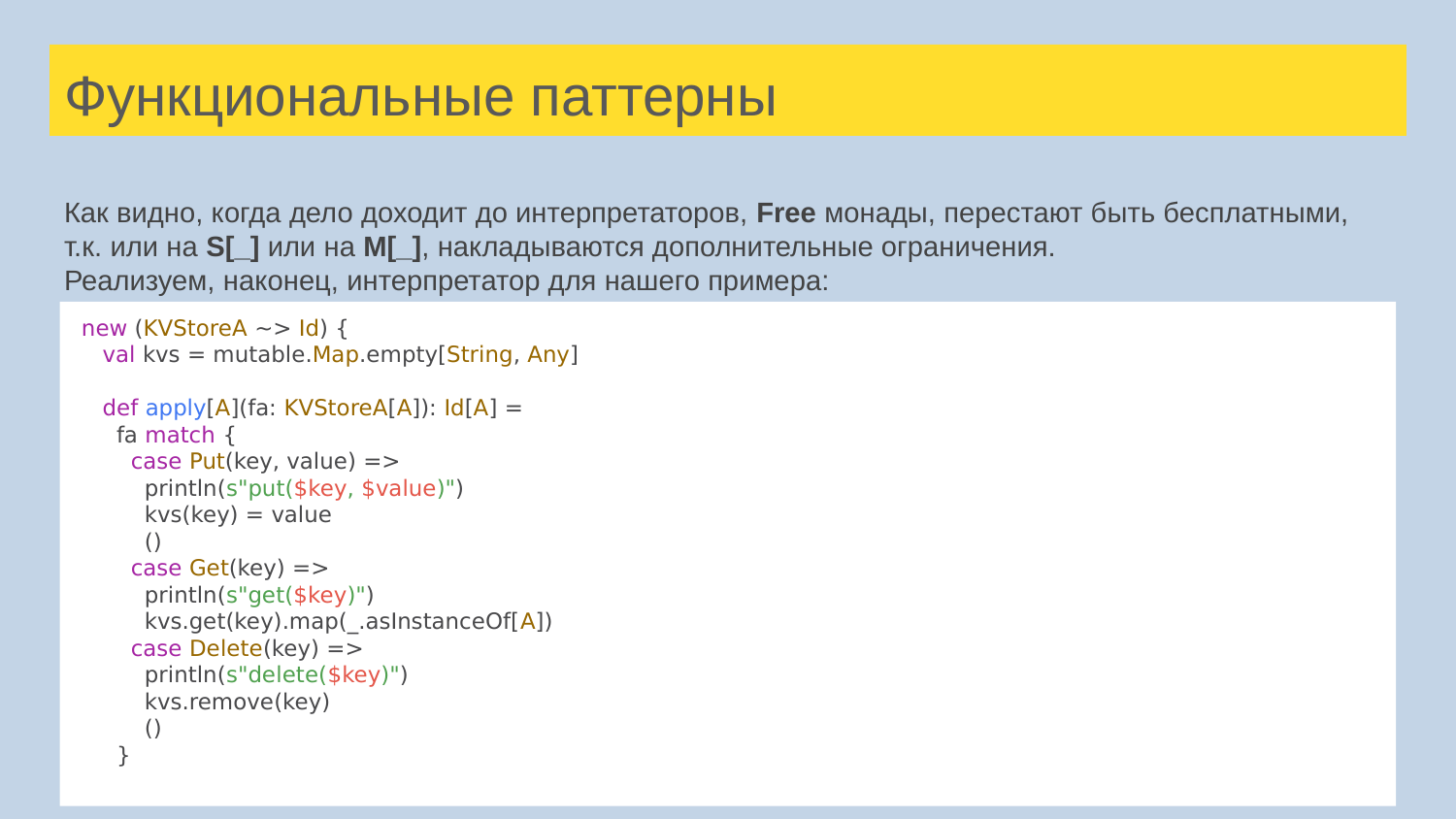

# Функциональные паттерны
Как видно, когда дело доходит до интерпретаторов, Free монады, перестают быть бесплатными, т.к. или на S[_] или на M[_], накладываются дополнительные ограничения.
Реализуем, наконец, интерпретатор для нашего примера:
 new (KVStoreA ~> Id) {
    val kvs = mutable.Map.empty[String, Any]
    def apply[A](fa: KVStoreA[A]): Id[A] =
      fa match {
        case Put(key, value) =>
          println(s"put($key, $value)")
          kvs(key) = value
          ()
        case Get(key) =>
          println(s"get($key)")
          kvs.get(key).map(_.asInstanceOf[A])
        case Delete(key) =>
          println(s"delete($key)")
          kvs.remove(key)
          ()
      }